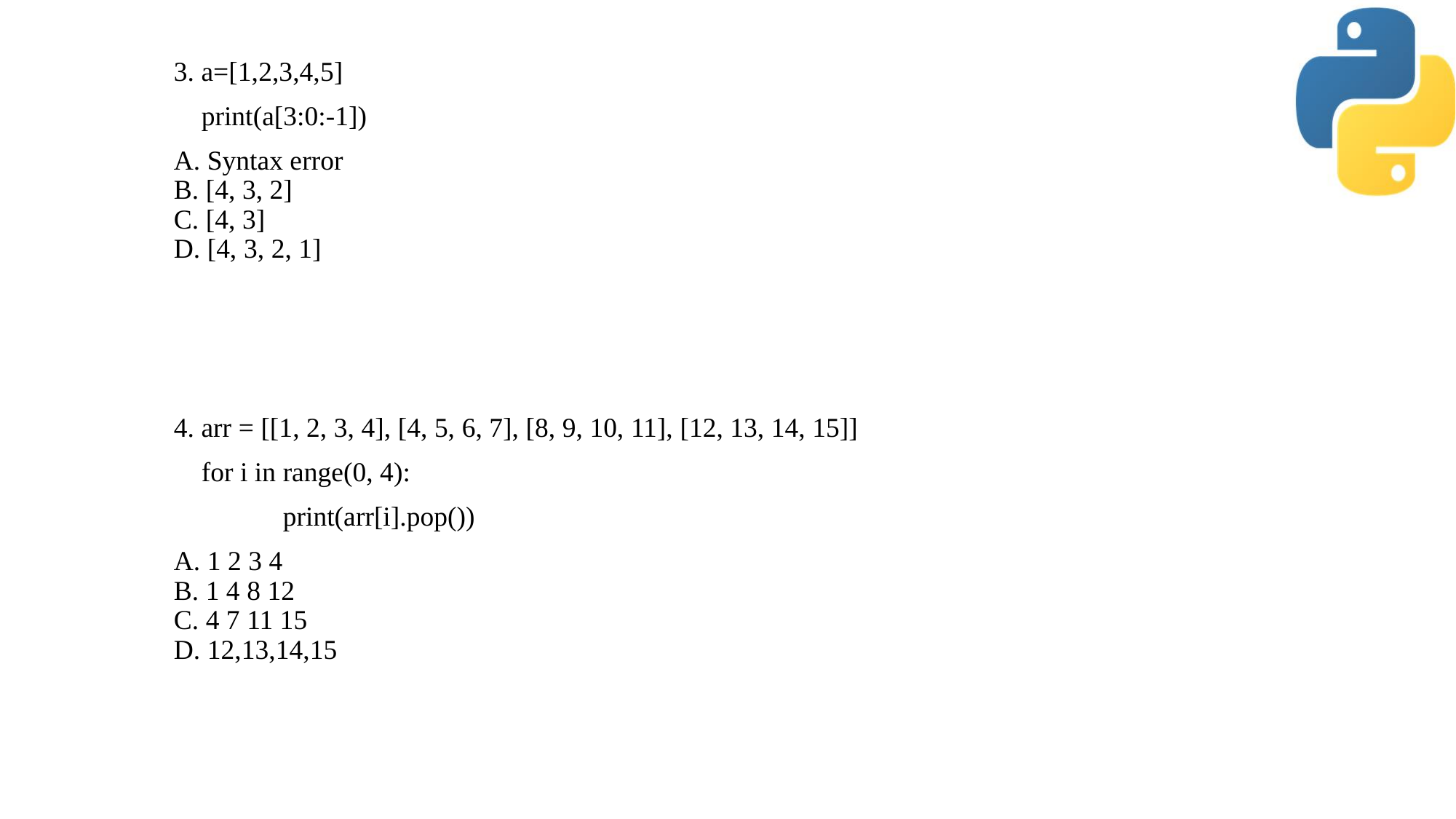

3. a=[1,2,3,4,5]
    print(a[3:0:-1])
A. Syntax error
B. [4, 3, 2]
C. [4, 3]
D. [4, 3, 2, 1]

4. arr = [[1, 2, 3, 4], [4, 5, 6, 7], [8, 9, 10, 11], [12, 13, 14, 15]]
    for i in range(0, 4):
	print(arr[i].pop())
A. 1 2 3 4
B. 1 4 8 12
C. 4 7 11 15
D. 12,13,14,15